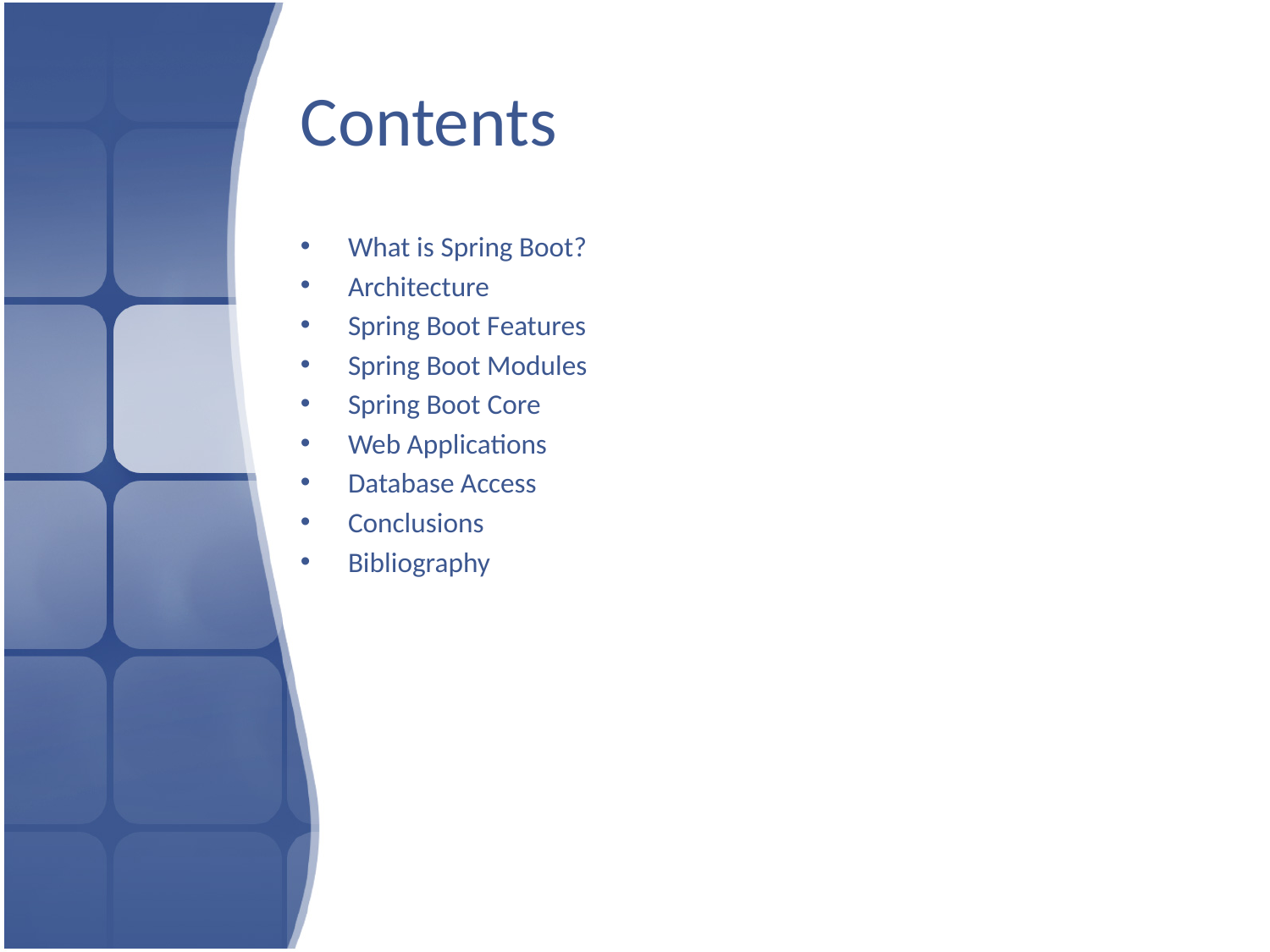

# Contents
What is Spring Boot?
Architecture
Spring Boot Features
Spring Boot Modules
Spring Boot Core
Web Applications
Database Access
Conclusions
Bibliography